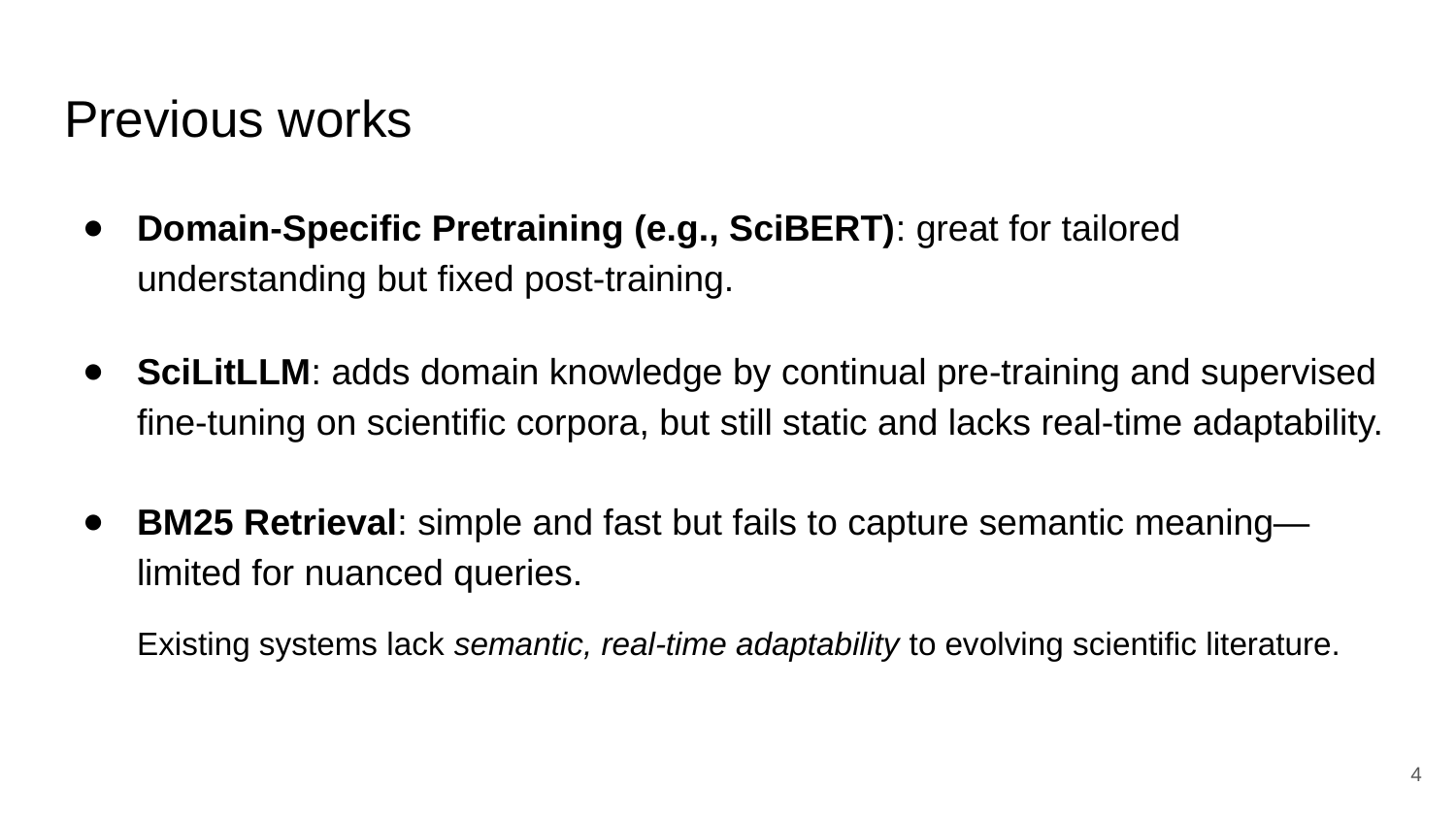

# Previous works
Domain-Specific Pretraining (e.g., SciBERT): great for tailored understanding but fixed post-training.
SciLitLLM: adds domain knowledge by continual pre-training and supervised fine-tuning on scientific corpora, but still static and lacks real-time adaptability.
BM25 Retrieval: simple and fast but fails to capture semantic meaning—limited for nuanced queries.
Existing systems lack semantic, real-time adaptability to evolving scientific literature.

4